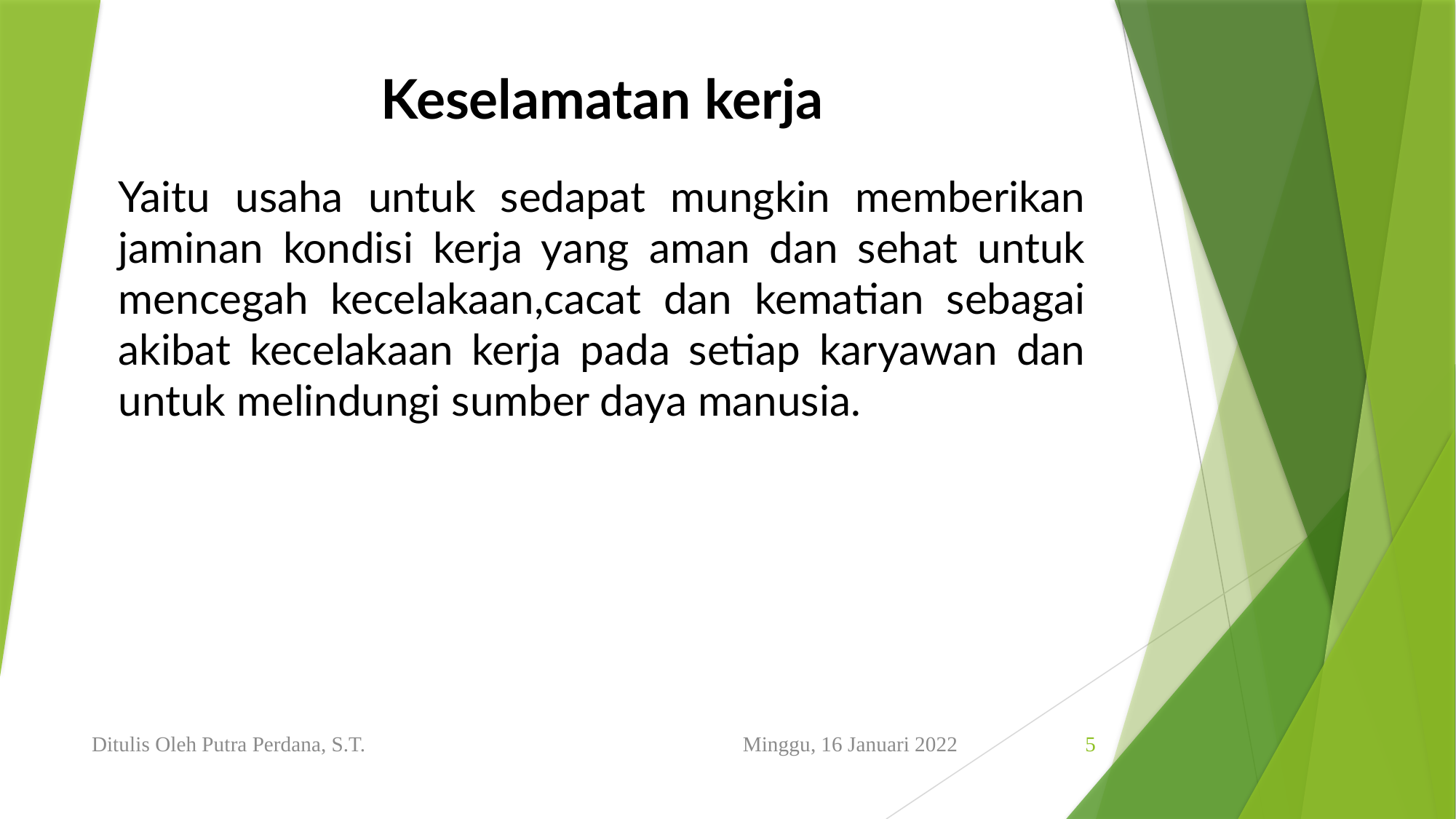

Keselamatan kerja
Yaitu usaha untuk sedapat mungkin memberikan jaminan kondisi kerja yang aman dan sehat untuk mencegah kecelakaan,cacat dan kematian sebagai akibat kecelakaan kerja pada setiap karyawan dan untuk melindungi sumber daya manusia.
Ditulis Oleh Putra Perdana, S.T.
Minggu, 16 Januari 2022
5